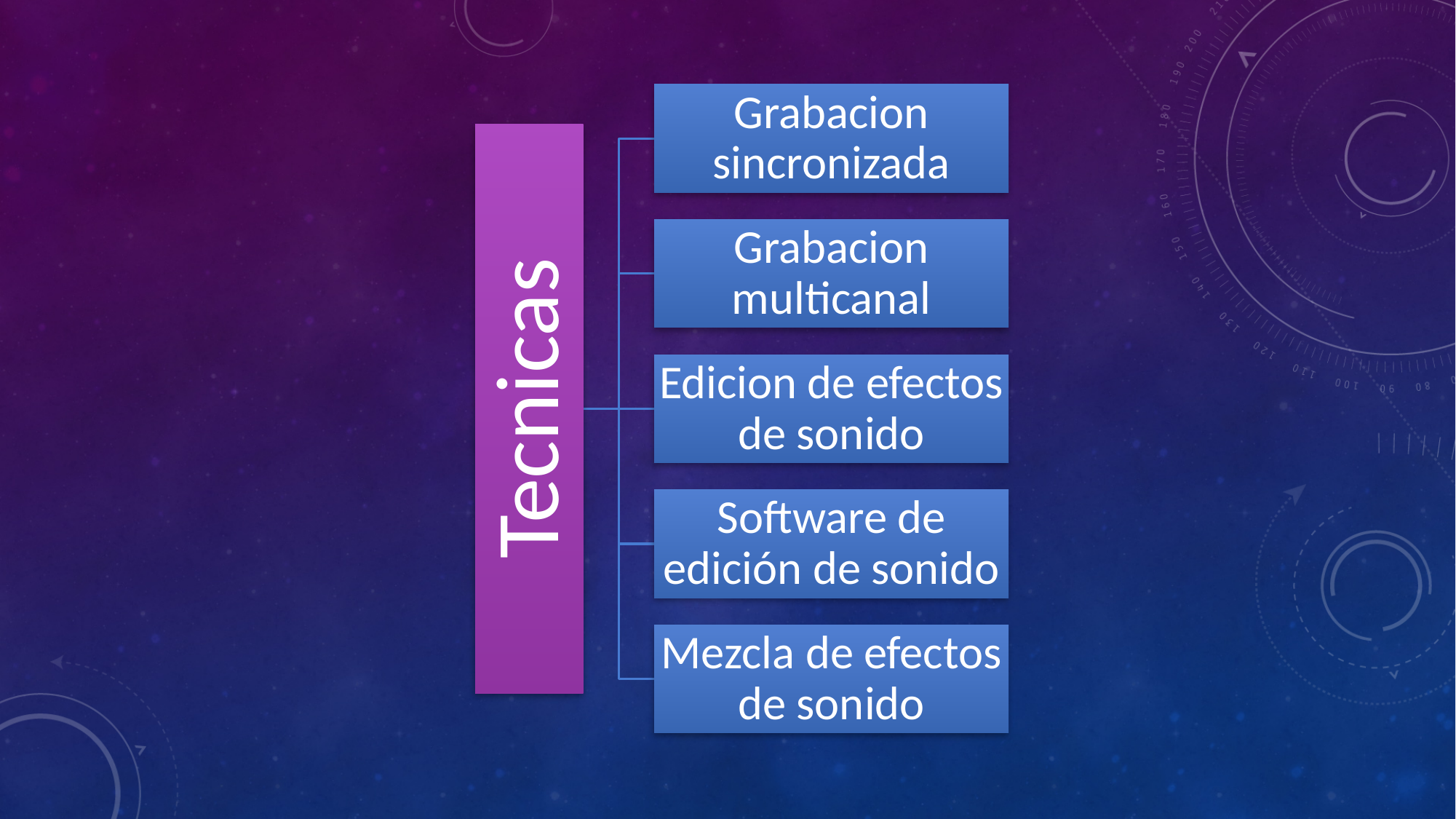

Tecnicas
Grabacion sincronizada
Grabacion multicanal
Edicion de efectos de sonido
Software de edición de sonido
Mezcla de efectos de sonido